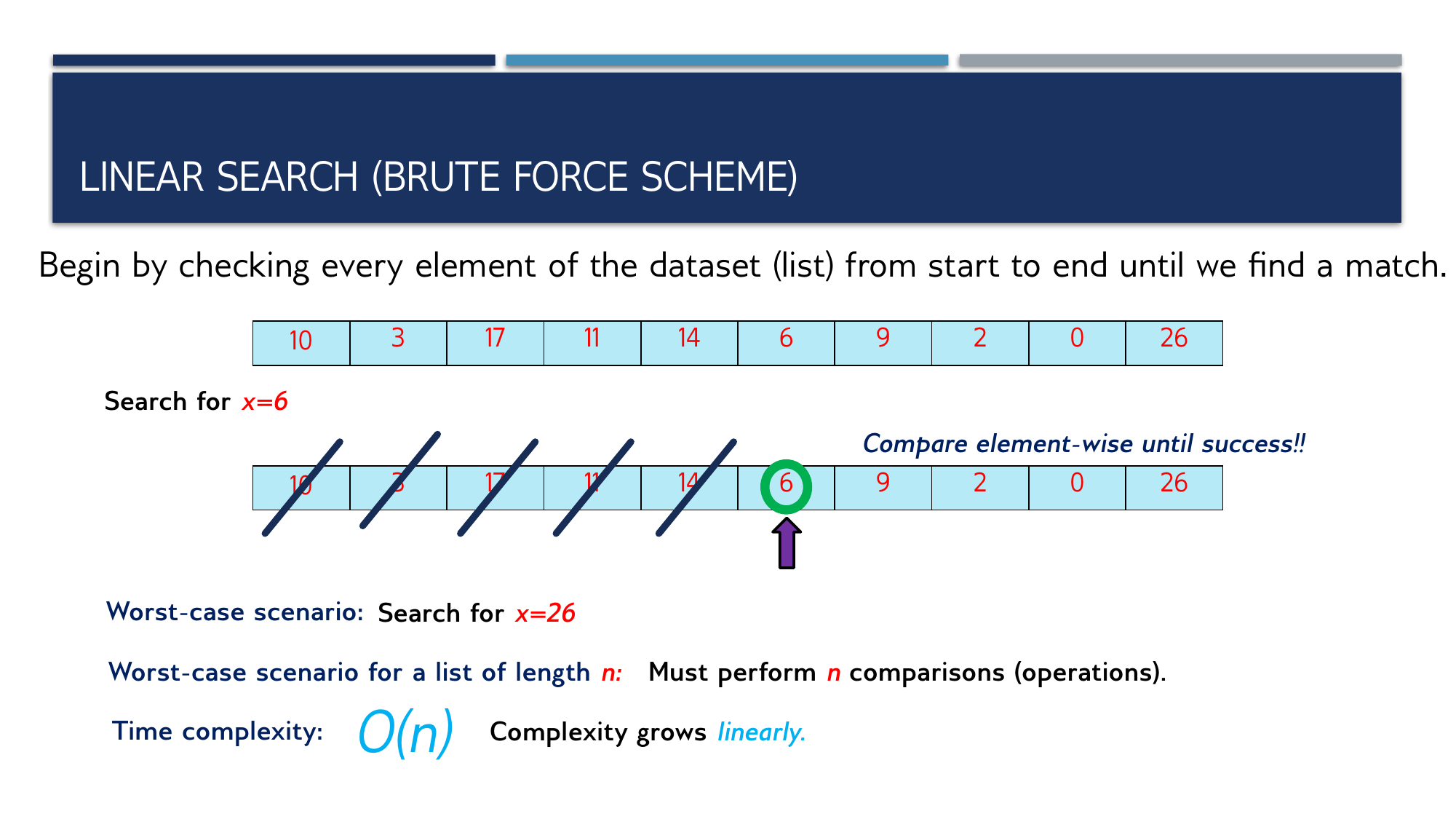

# Linear search (Brute force scheme)
Begin by checking every element of the dataset (list) from start to end until we find a match.
| 10 | 3 | 17 | 11 | 14 | 6 | 9 | 2 | 0 | 26 |
| --- | --- | --- | --- | --- | --- | --- | --- | --- | --- |
Search for x=6
Compare element-wise until success!!

| 10 | 3 | 17 | 11 | 14 | 6 | 9 | 2 | 0 | 26 |
| --- | --- | --- | --- | --- | --- | --- | --- | --- | --- |

Worst-case scenario:
Search for x=26
Worst-case scenario for a list of length n:
Must perform n comparisons (operations).
O(n)
Time complexity:
Complexity grows linearly.